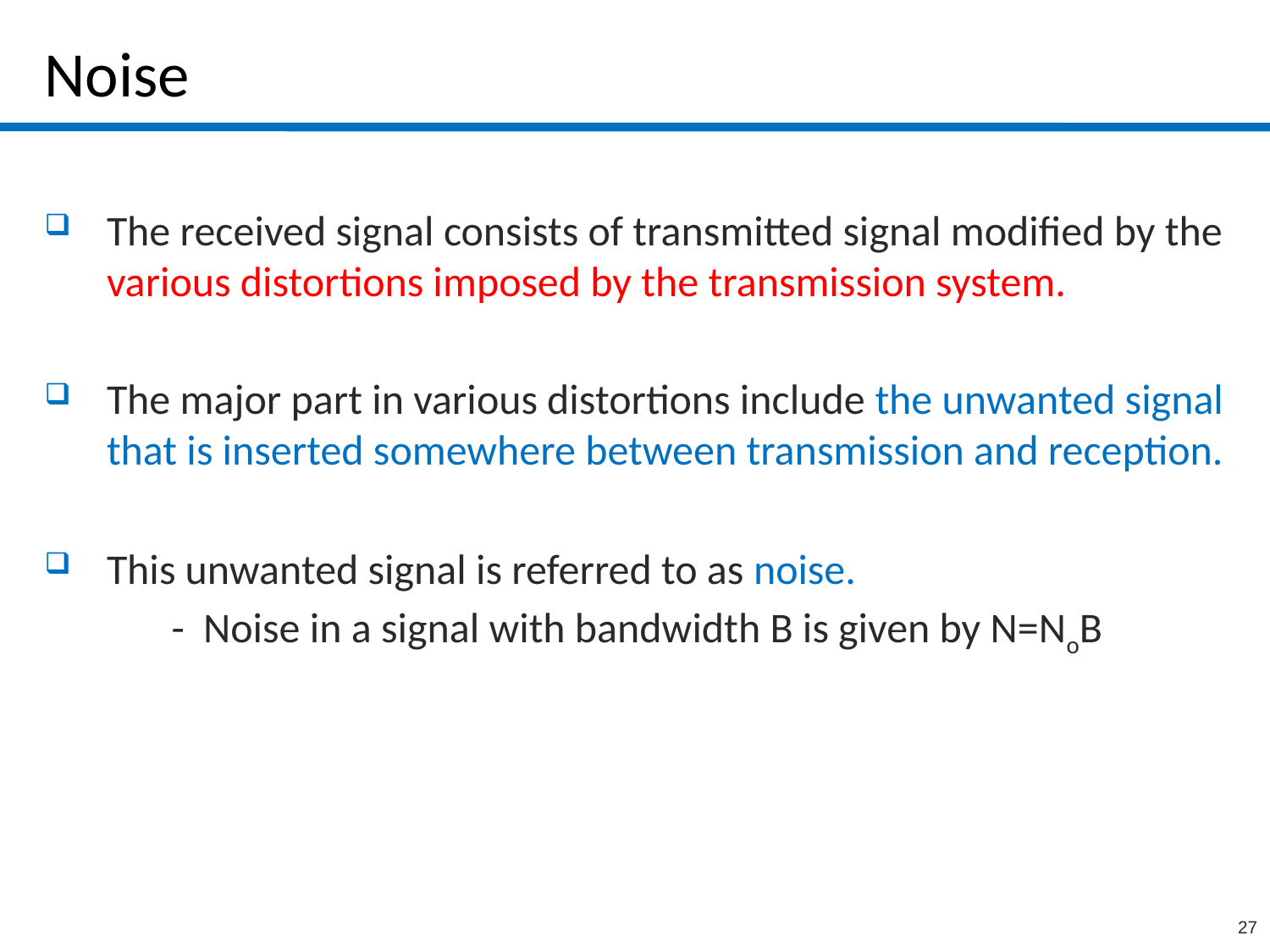

# Noise

The received signal consists of transmitted signal modified by the various distortions imposed by the transmission system.

The major part in various distortions include the unwanted signal that is inserted somewhere between transmission and reception.

This unwanted signal is referred to as noise.
	-  Noise in a signal with bandwidth B is given by N=NoB

27